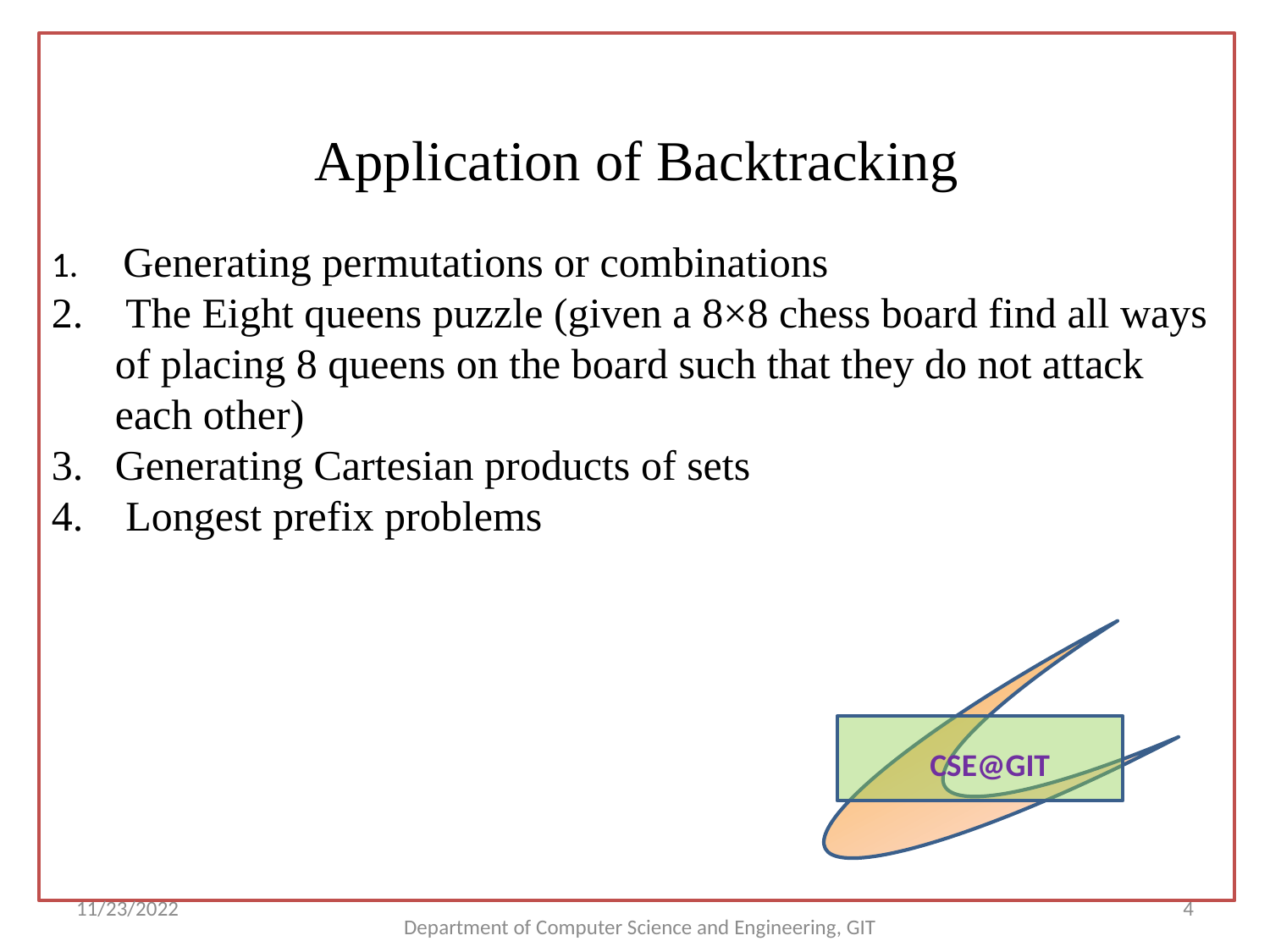

Application of Backtracking

 Generating permutations or combinations
 The Eight queens puzzle (given a 8×8 chess board find all ways of placing 8 queens on the board such that they do not attack each other)
Generating Cartesian products of sets
 Longest prefix problems

#

 CSE@GIT
11/23/2022
4
Department of Computer Science and Engineering, GIT